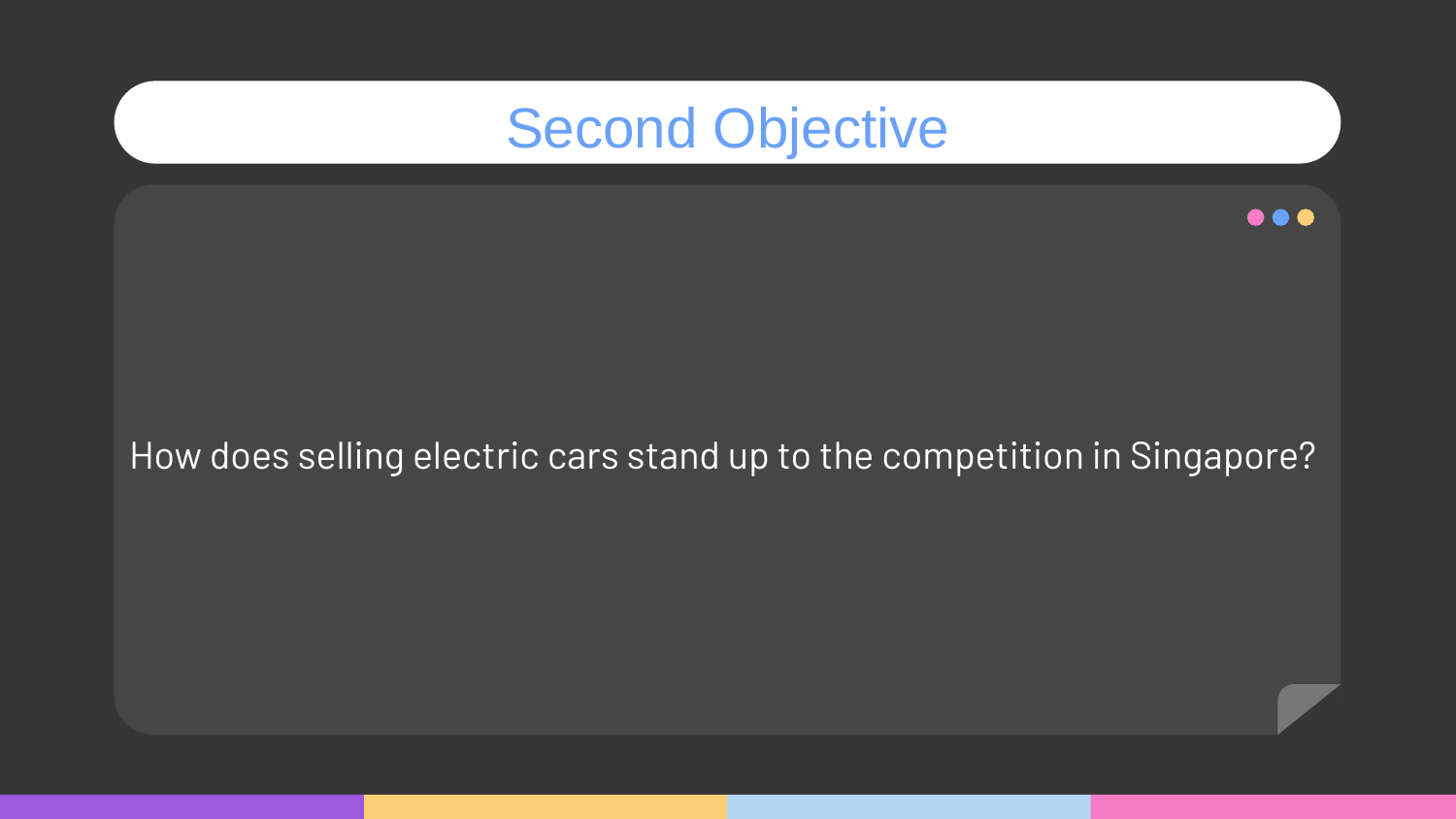

# Second Objective

How does selling electric cars stand up to the competition in Singapore?